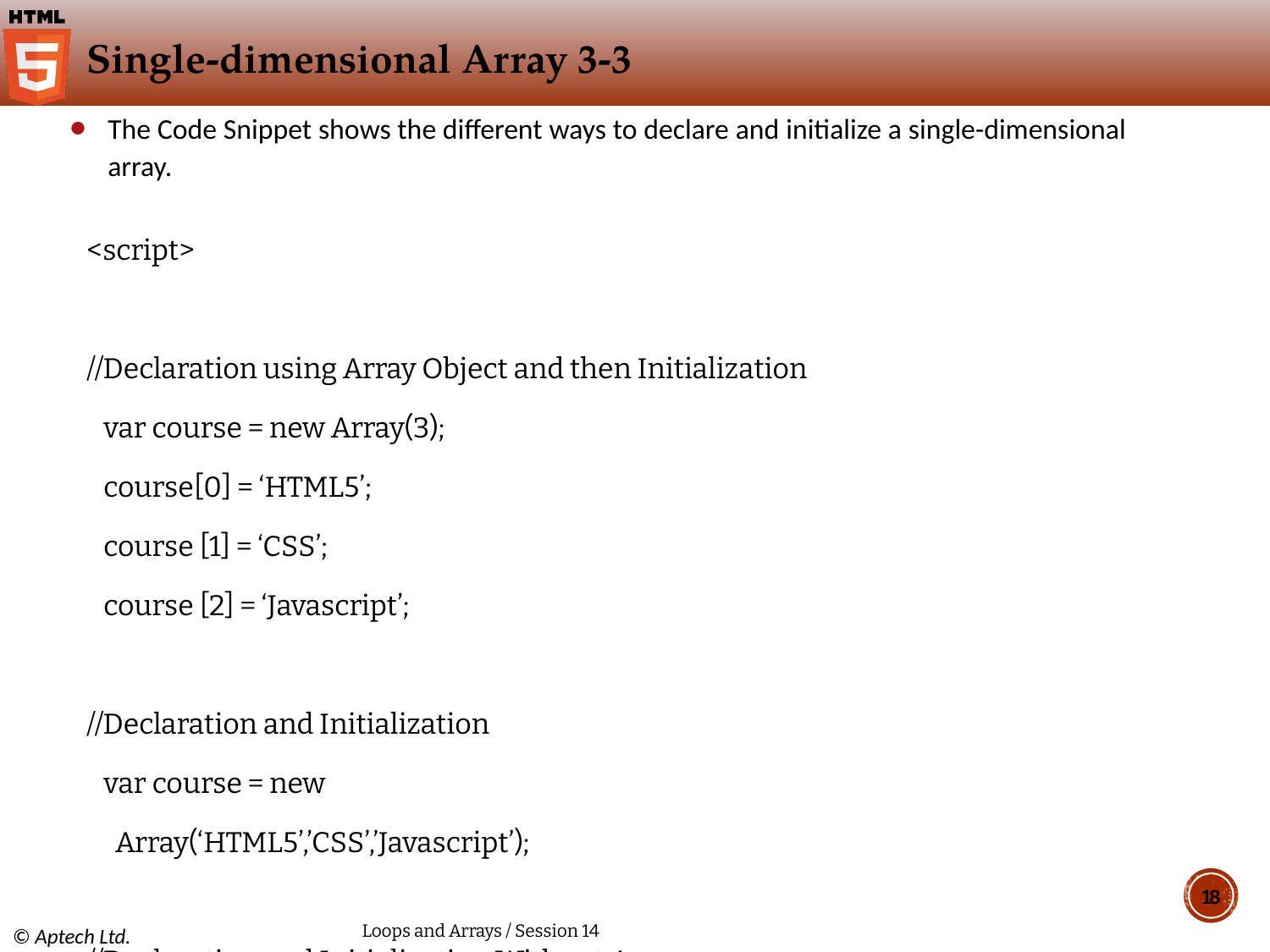

# Single-dimensional Array 3-3
The Code Snippet shows the different ways to declare and initialize a single-dimensional array.
<script>

//Declaration using Array Object and then Initialization
   var course = new Array(3);
   course[0] = ‘HTML5’;
   course [1] = ‘CSS’;
   course [2] = ‘Javascript’;

//Declaration and Initialization
   var course = new
     Array(‘HTML5’,’CSS’,’Javascript’);

//Declaration and Initialization Without Array
   var course = [‘HTML5’,’CSS’,’Javascript’];

</script>
18
Loops and Arrays / Session 14